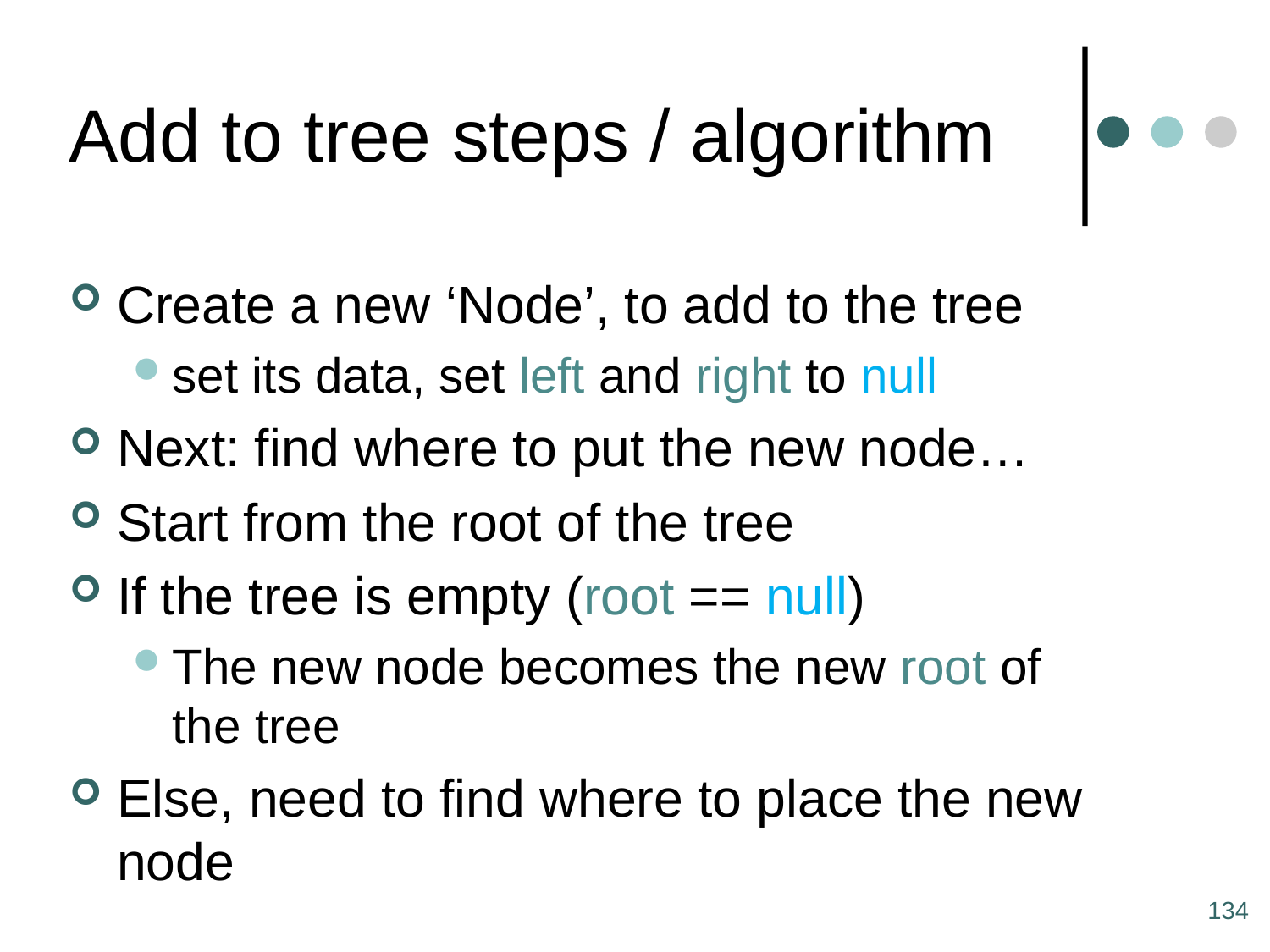

# Add to tree steps / algorithm
Create a new ‘Node’, to add to the tree
set its data, set left and right to null
Next: find where to put the new node…
Start from the root of the tree
If the tree is empty (root == null)
The new node becomes the new root of the tree
Else, need to find where to place the new node

134